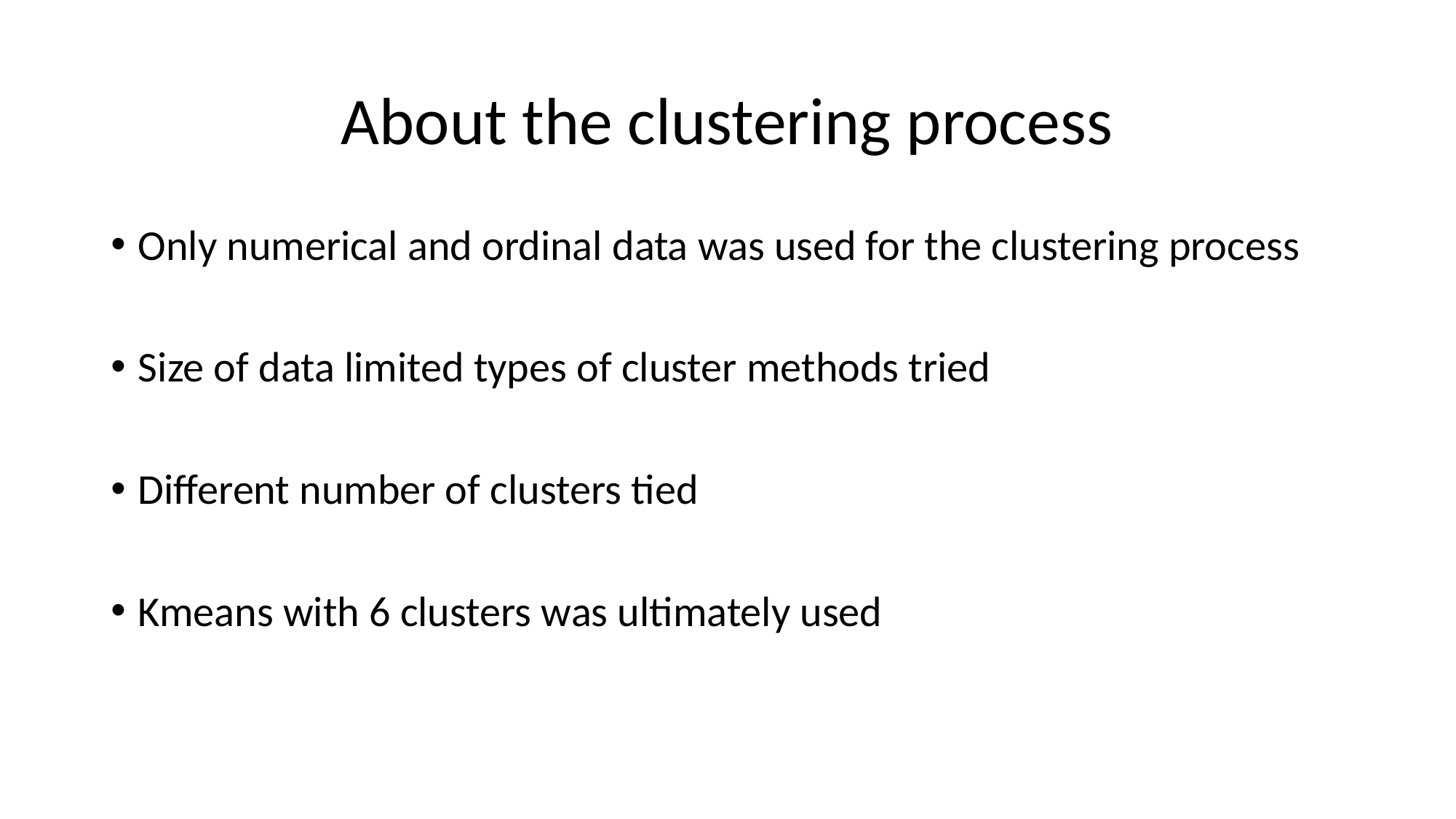

# About the clustering process
Only numerical and ordinal data was used for the clustering process

Size of data limited types of cluster methods tried

Different number of clusters tied

Kmeans with 6 clusters was ultimately used